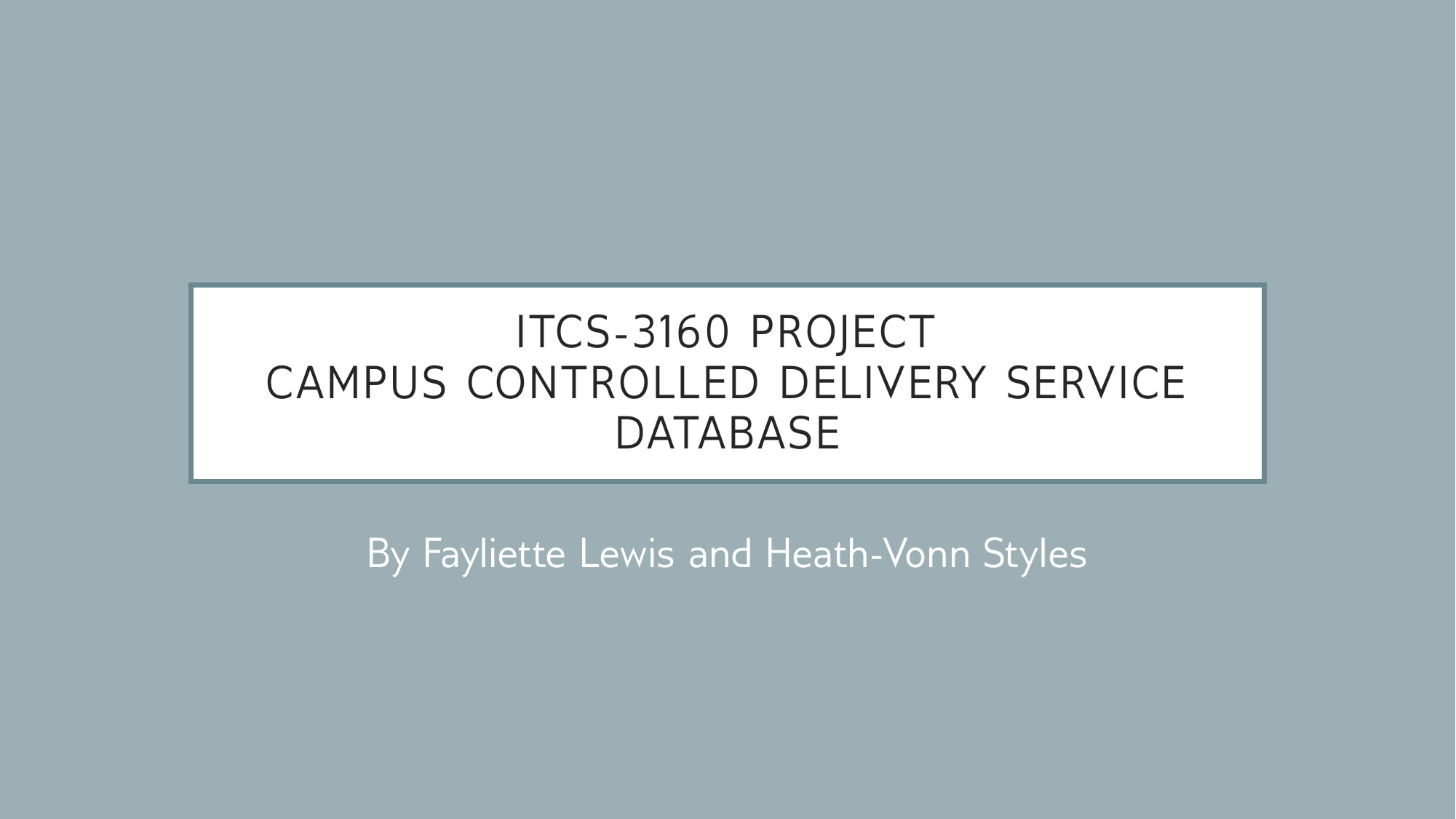

# ITCS-3160 Project campus controlled delivery service database
By Fayliette Lewis and Heath-Vonn Styles